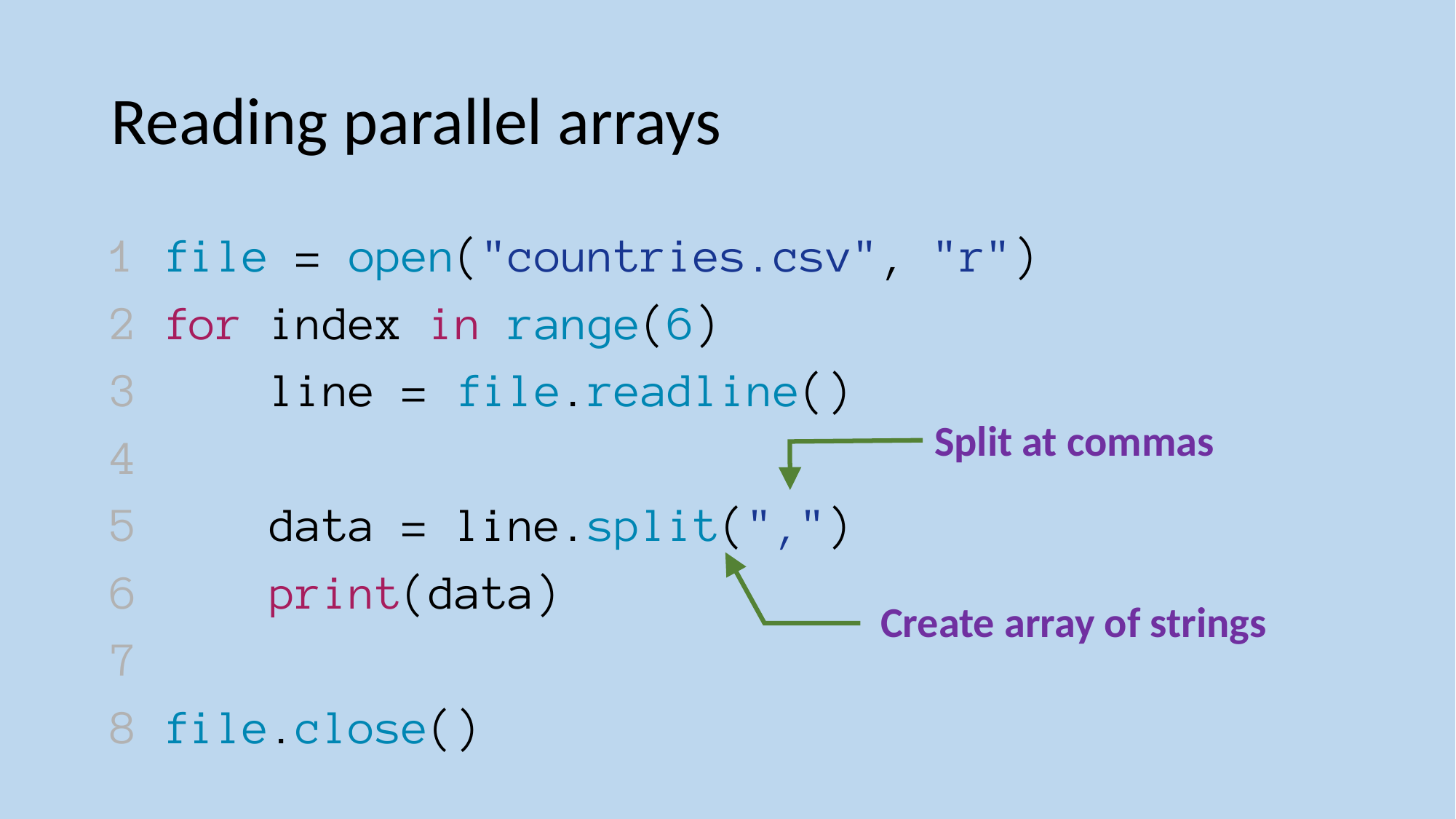

# Reading parallel arrays
1 file = open("countries.csv", "r")
2 for index in range(6)
3     line = file.readline()
4
5     data = line.split(",")
6     print(data)
7
8 file.close()
Split at commas
Create array of strings